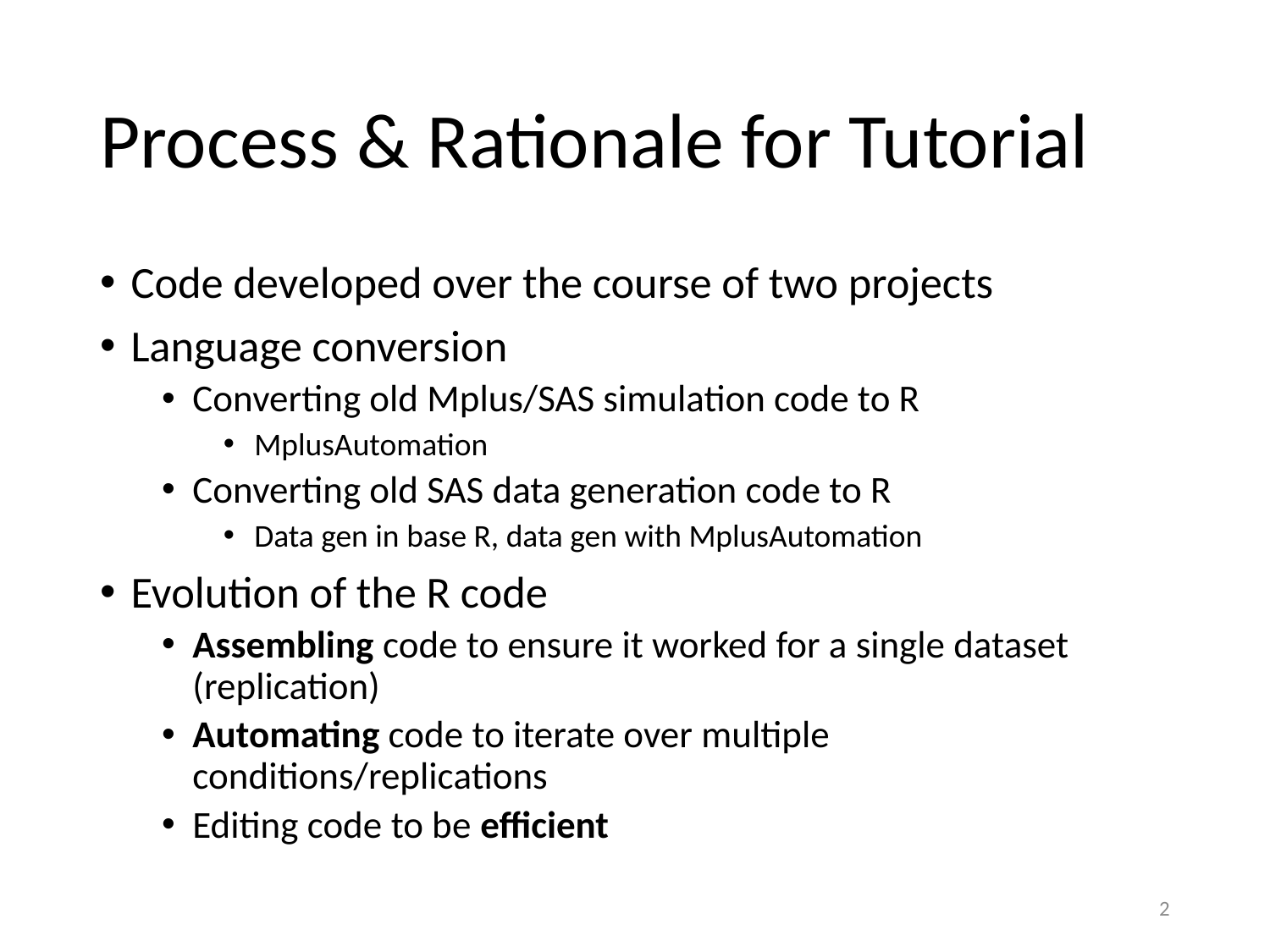

# Process & Rationale for Tutorial
Code developed over the course of two projects
Language conversion
Converting old Mplus/SAS simulation code to R
MplusAutomation
Converting old SAS data generation code to R
Data gen in base R, data gen with MplusAutomation
Evolution of the R code
Assembling code to ensure it worked for a single dataset (replication)
Automating code to iterate over multiple conditions/replications
Editing code to be efficient
2